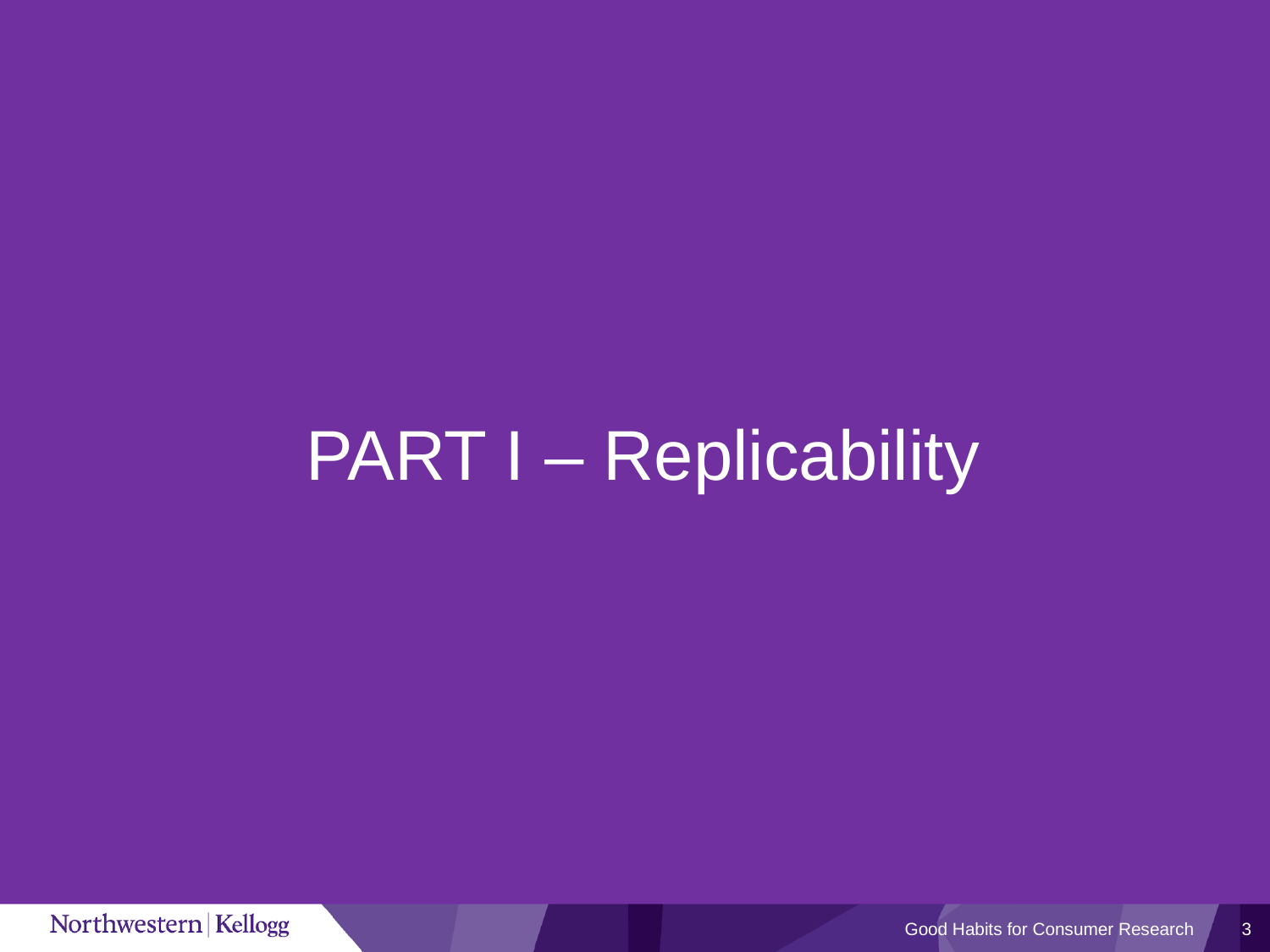

PART I – Replicability
Good Habits for Consumer Research
3